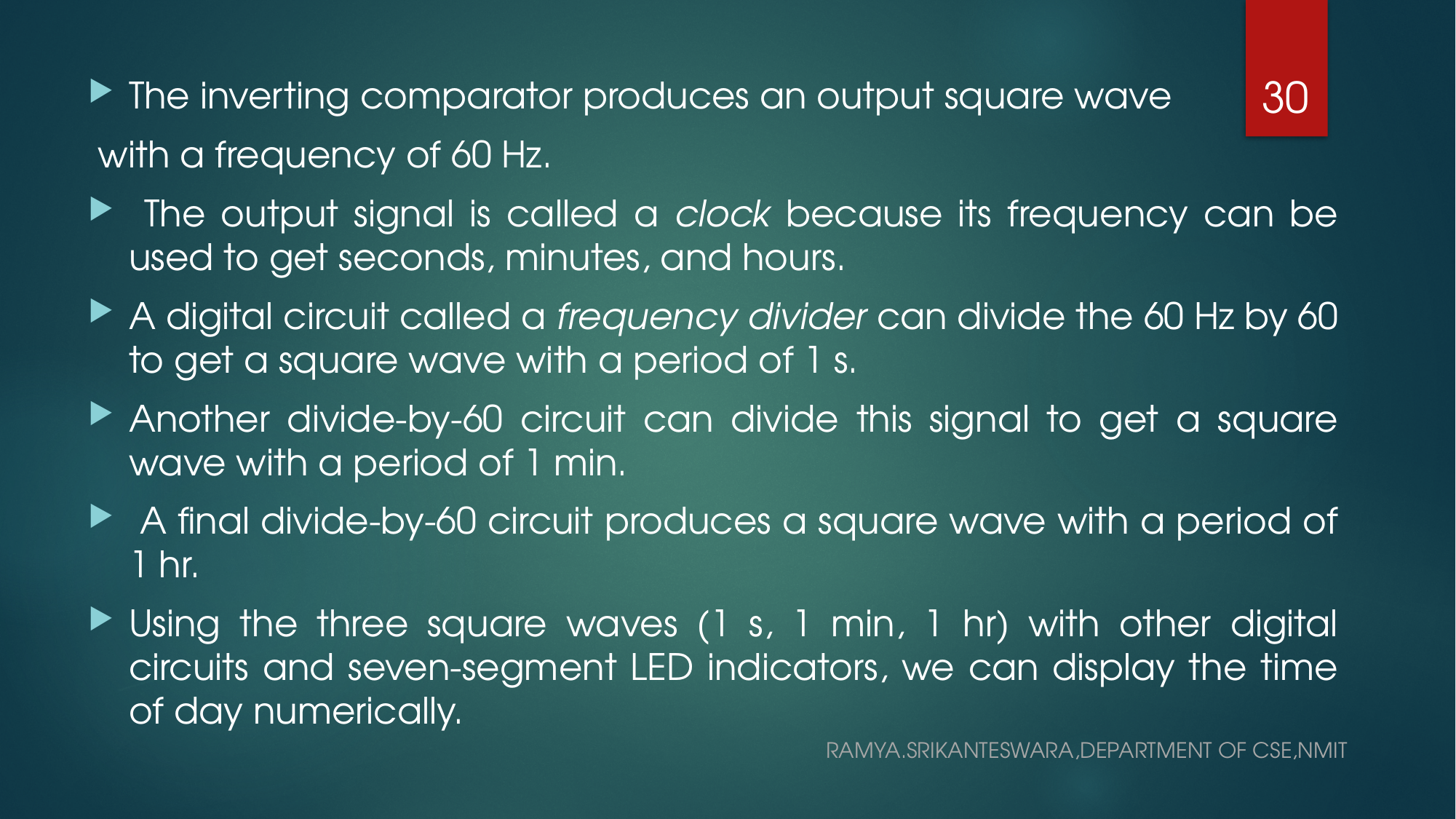

30
The inverting comparator produces an output square wave
 with a frequency of 60 Hz.
 The output signal is called a clock because its frequency can be used to get seconds, minutes, and hours.
A digital circuit called a frequency divider can divide the 60 Hz by 60 to get a square wave with a period of 1 s.
Another divide-by-60 circuit can divide this signal to get a square wave with a period of 1 min.
 A final divide-by-60 circuit produces a square wave with a period of 1 hr.
Using the three square waves (1 s, 1 min, 1 hr) with other digital circuits and seven-segment LED indicators, we can display the time of day numerically.
RAMYA.SRIKANTESWARA,DEPARTMENT OF CSE,NMIT